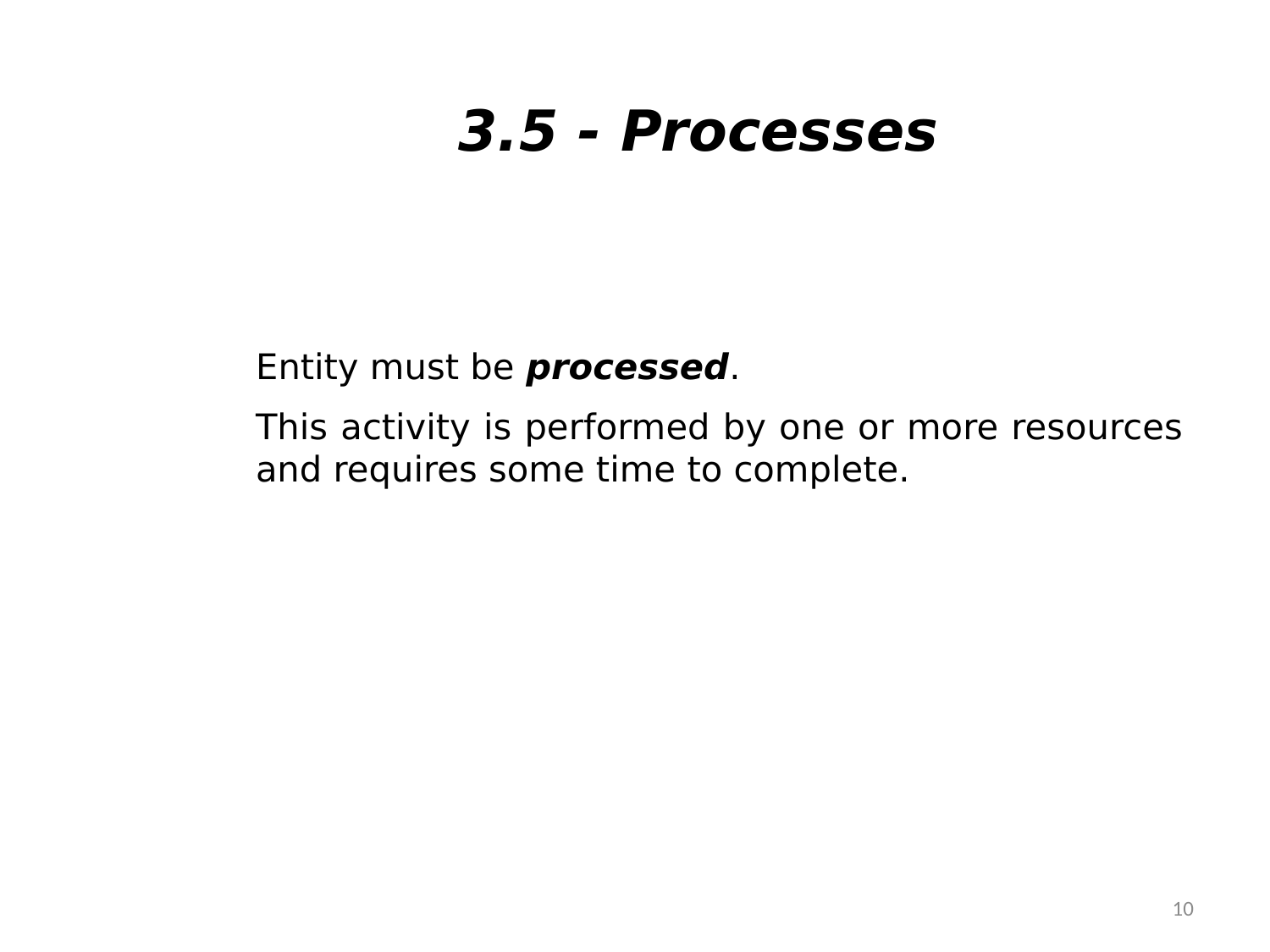

3.5 - Processes
Entity must be processed.
This activity is performed by one or more resources and requires some time to complete.
10